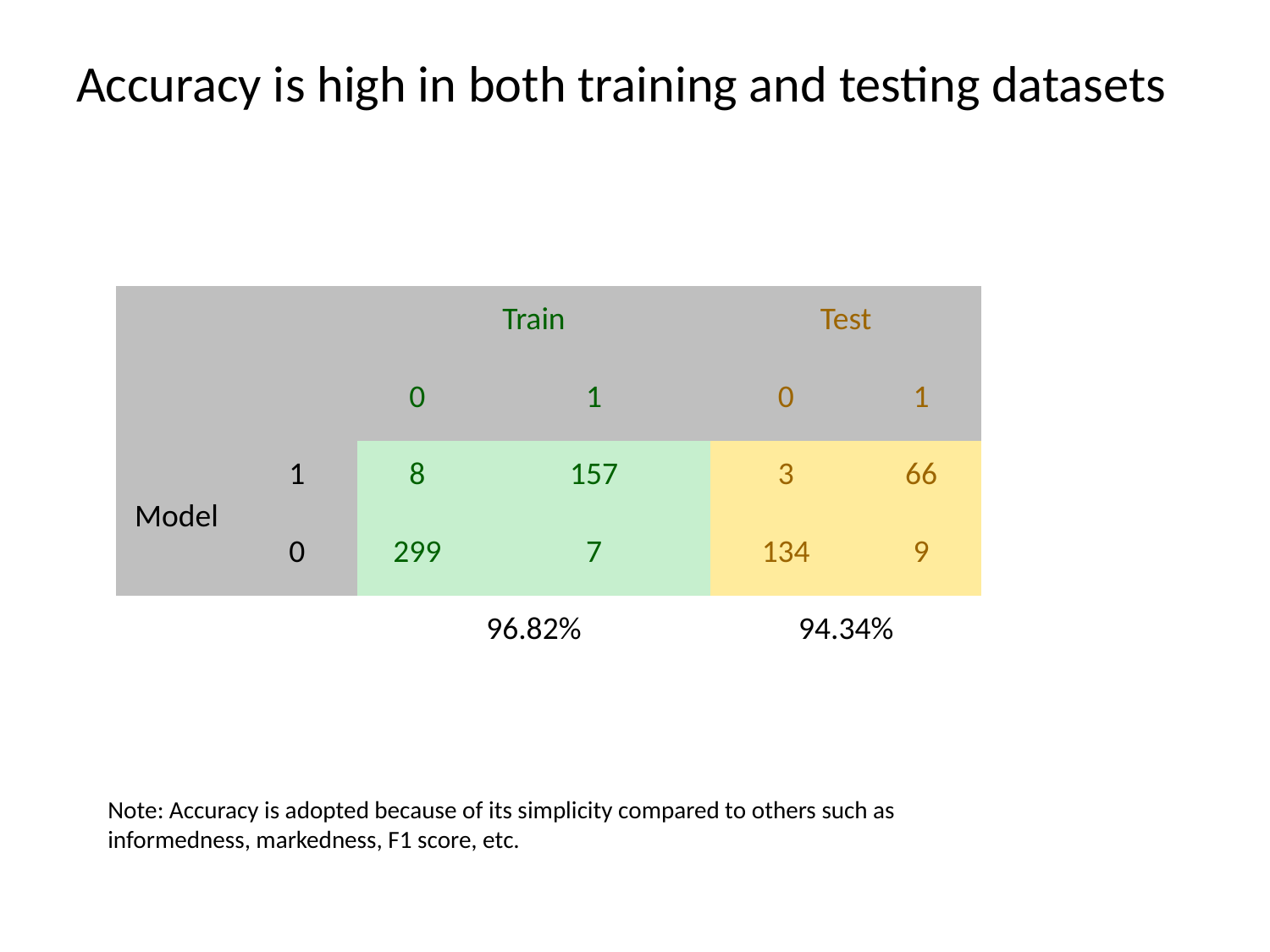

# Accuracy is high in both training and testing datasets
|  |  | Train |  | Test |  |
| --- | --- | --- | --- | --- | --- |
|  |  | 0 | 1 | 0 | 1 |
| Model | 1 | 8 | 157 | 3 | 66 |
|  | 0 | 299 | 7 | 134 | 9 |
|  |  | 96.82% |  | 94.34% |  |
Note: Accuracy is adopted because of its simplicity compared to others such as informedness, markedness, F1 score, etc.